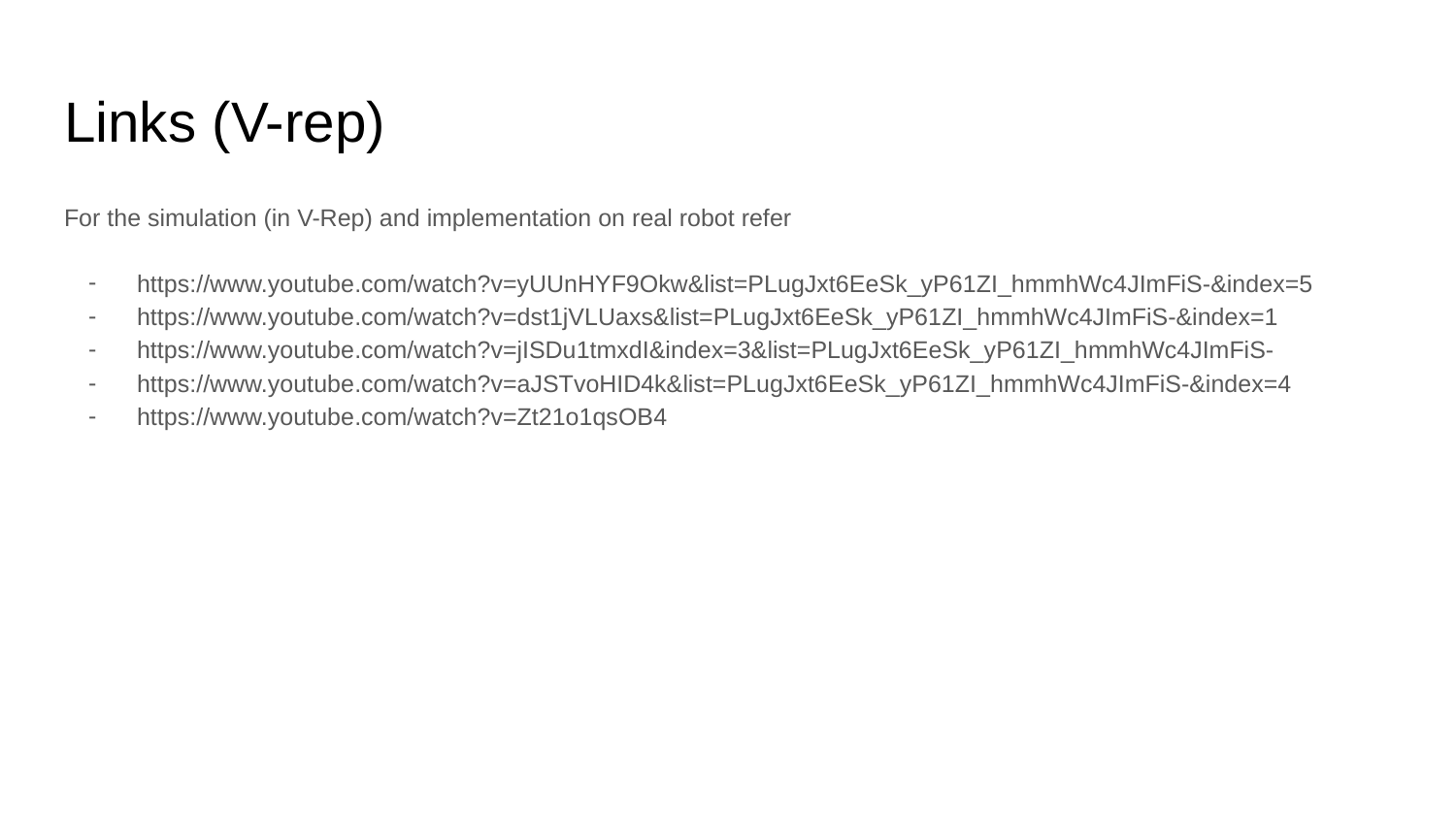

# Links (V-rep)
For the simulation (in V-Rep) and implementation on real robot refer
https://www.youtube.com/watch?v=yUUnHYF9Okw&list=PLugJxt6EeSk_yP61ZI_hmmhWc4JImFiS-&index=5
https://www.youtube.com/watch?v=dst1jVLUaxs&list=PLugJxt6EeSk_yP61ZI_hmmhWc4JImFiS-&index=1
https://www.youtube.com/watch?v=jISDu1tmxdI&index=3&list=PLugJxt6EeSk_yP61ZI_hmmhWc4JImFiS-
https://www.youtube.com/watch?v=aJSTvoHID4k&list=PLugJxt6EeSk_yP61ZI_hmmhWc4JImFiS-&index=4
https://www.youtube.com/watch?v=Zt21o1qsOB4